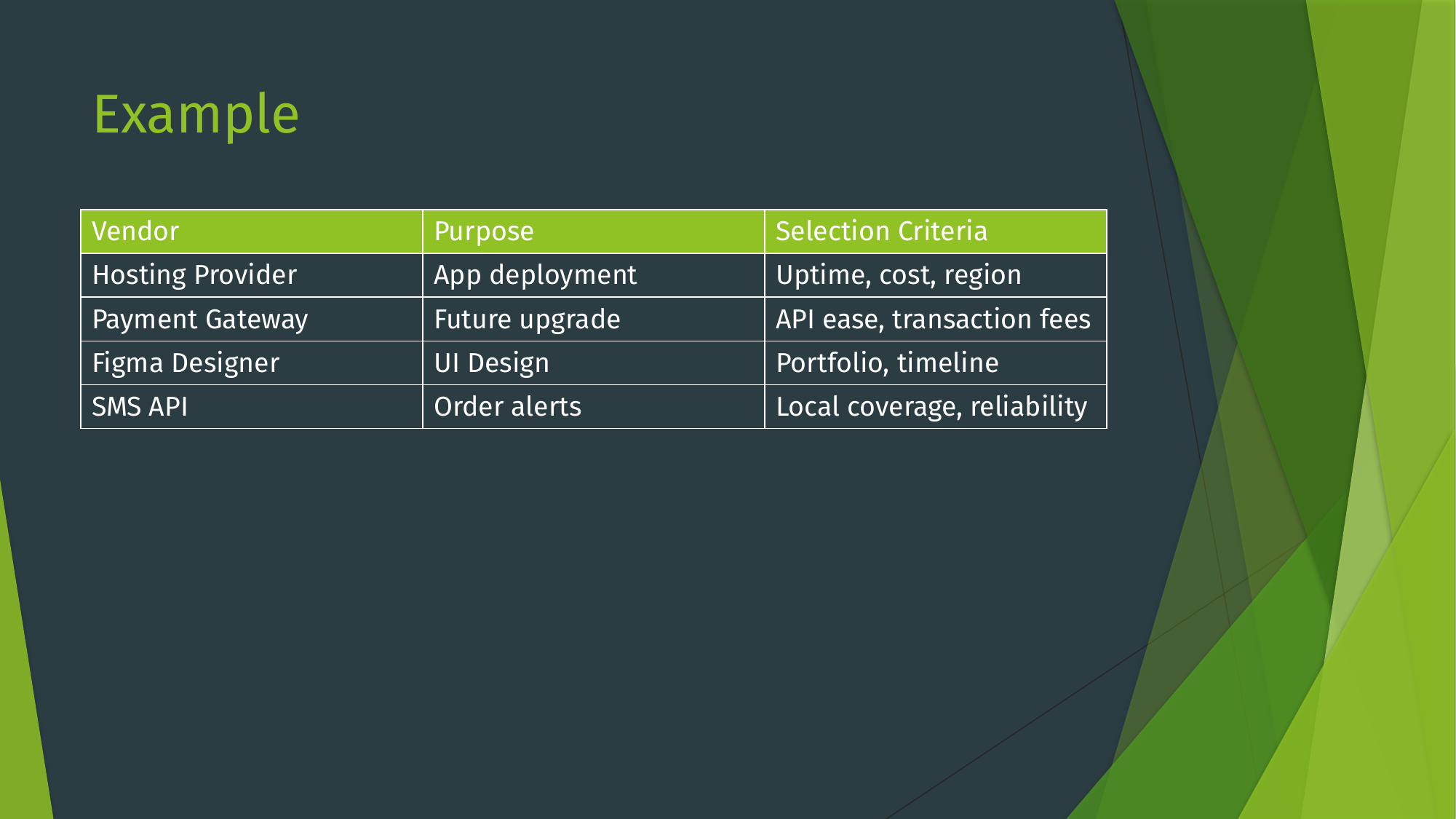

# Example
| Vendor | Purpose | Selection Criteria |
| --- | --- | --- |
| Hosting Provider | App deployment | Uptime, cost, region |
| Payment Gateway | Future upgrade | API ease, transaction fees |
| Figma Designer | UI Design | Portfolio, timeline |
| SMS API | Order alerts | Local coverage, reliability |